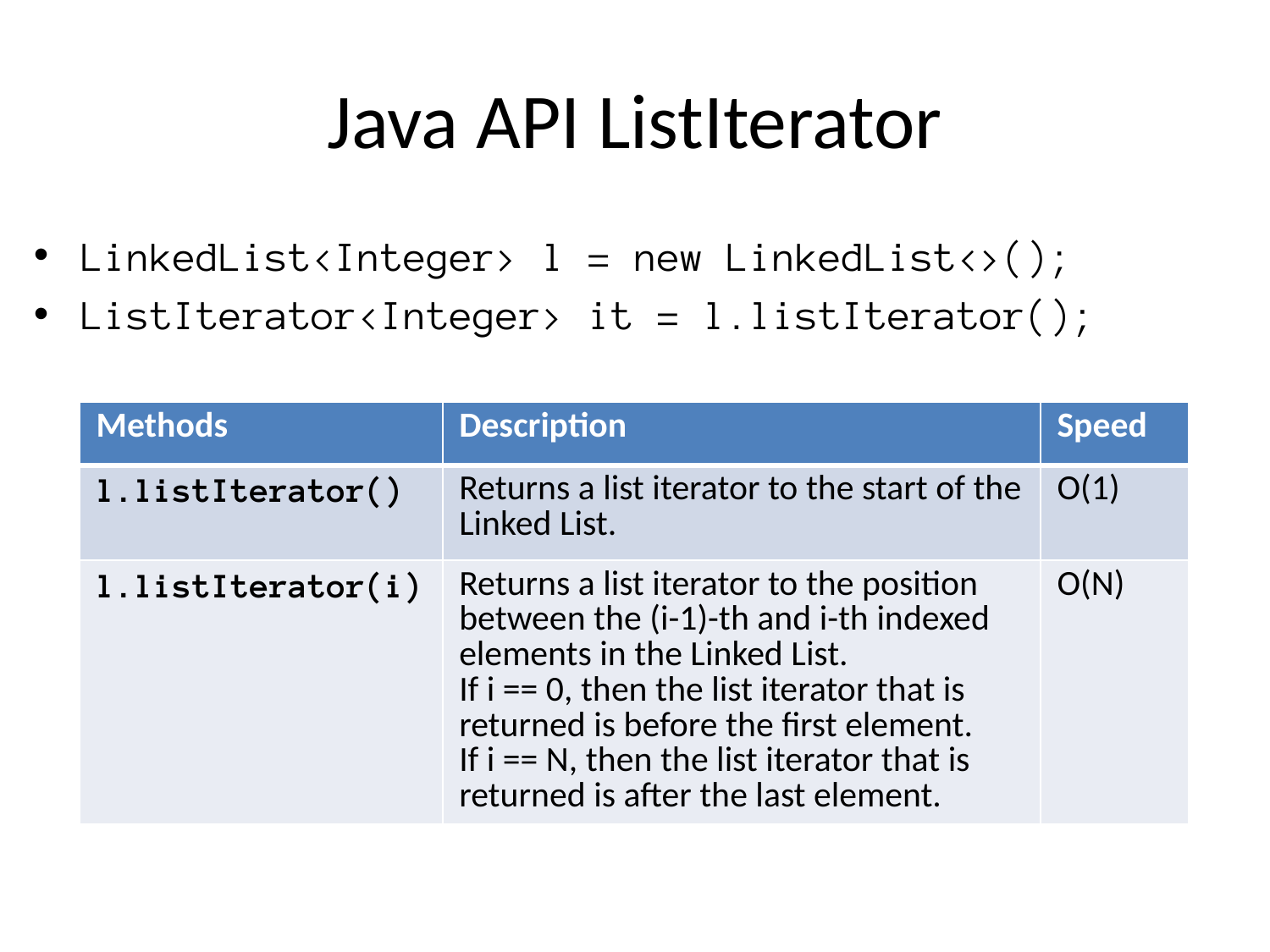

# Java API ListIterator
LinkedList<Integer> l = new LinkedList<>();
ListIterator<Integer> it = l.listIterator();

| Methods | Description | Speed |
| --- | --- | --- |
| l.listIterator() | Returns a list iterator to the start of the Linked List. | O(1) |
| l.listIterator(i) | Returns a list iterator to the position between the (i-1)-th and i-th indexed elements in the Linked List. If i == 0, then the list iterator that is returned is before the first element. If i == N, then the list iterator that is returned is after the last element. | O(N) |